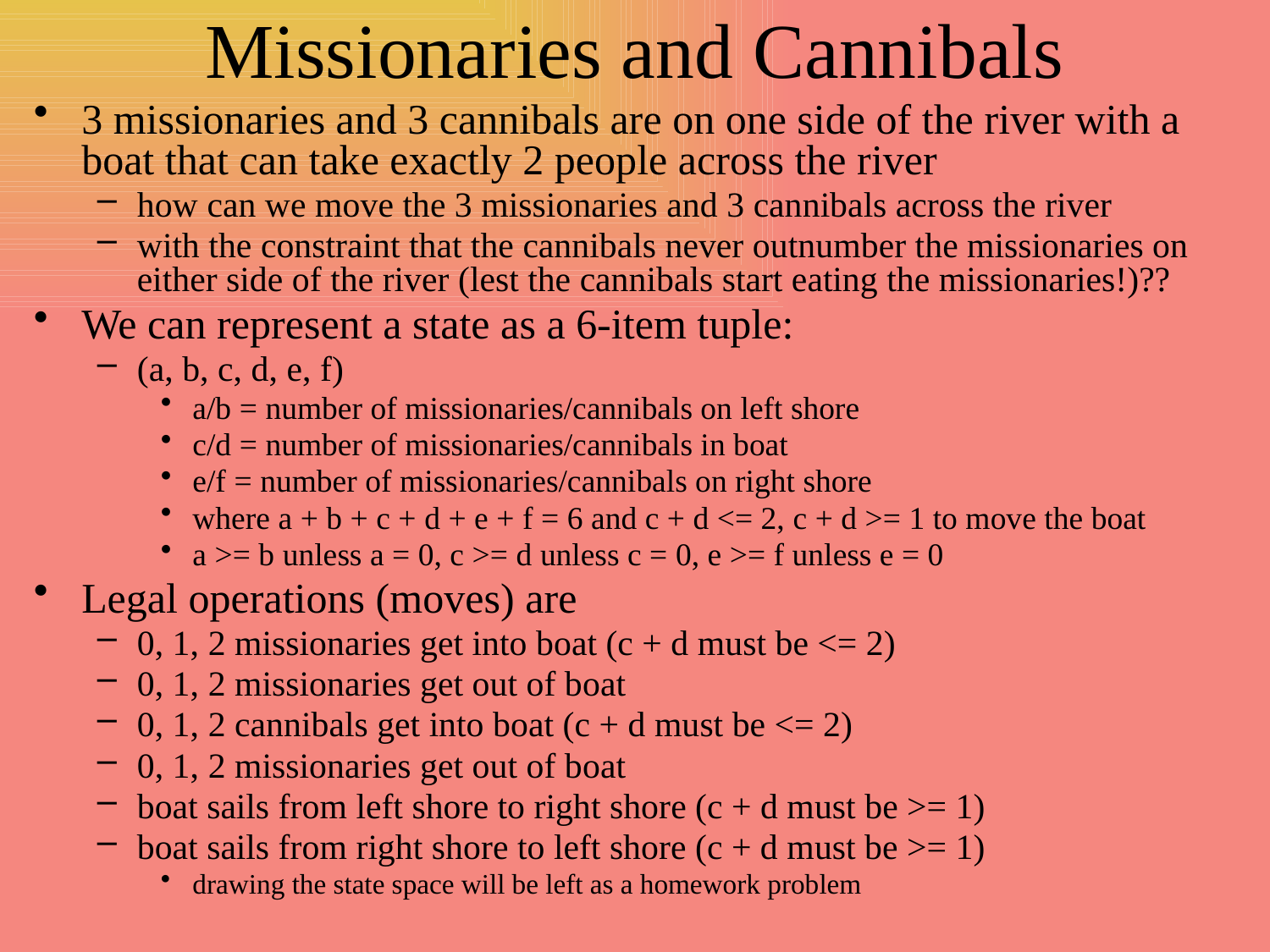

# Missionaries and Cannibals
3 missionaries and 3 cannibals are on one side of the river with a boat that can take exactly 2 people across the river
how can we move the 3 missionaries and 3 cannibals across the river
with the constraint that the cannibals never outnumber the missionaries on either side of the river (lest the cannibals start eating the missionaries!)??
We can represent a state as a 6-item tuple:
(a, b, c, d, e, f)
a/b = number of missionaries/cannibals on left shore
c/d = number of missionaries/cannibals in boat
e/f = number of missionaries/cannibals on right shore
where a + b + c + d + e + f = 6 and c + d <= 2, c + d >= 1 to move the boat
a >= b unless a = 0, c >= d unless c = 0, e >= f unless e = 0
Legal operations (moves) are
0, 1, 2 missionaries get into boat (c + d must be <= 2)
0, 1, 2 missionaries get out of boat
0, 1, 2 cannibals get into boat (c + d must be <= 2)
0, 1, 2 missionaries get out of boat
boat sails from left shore to right shore (c + d must be >= 1)
boat sails from right shore to left shore (c + d must be >= 1)
drawing the state space will be left as a homework problem